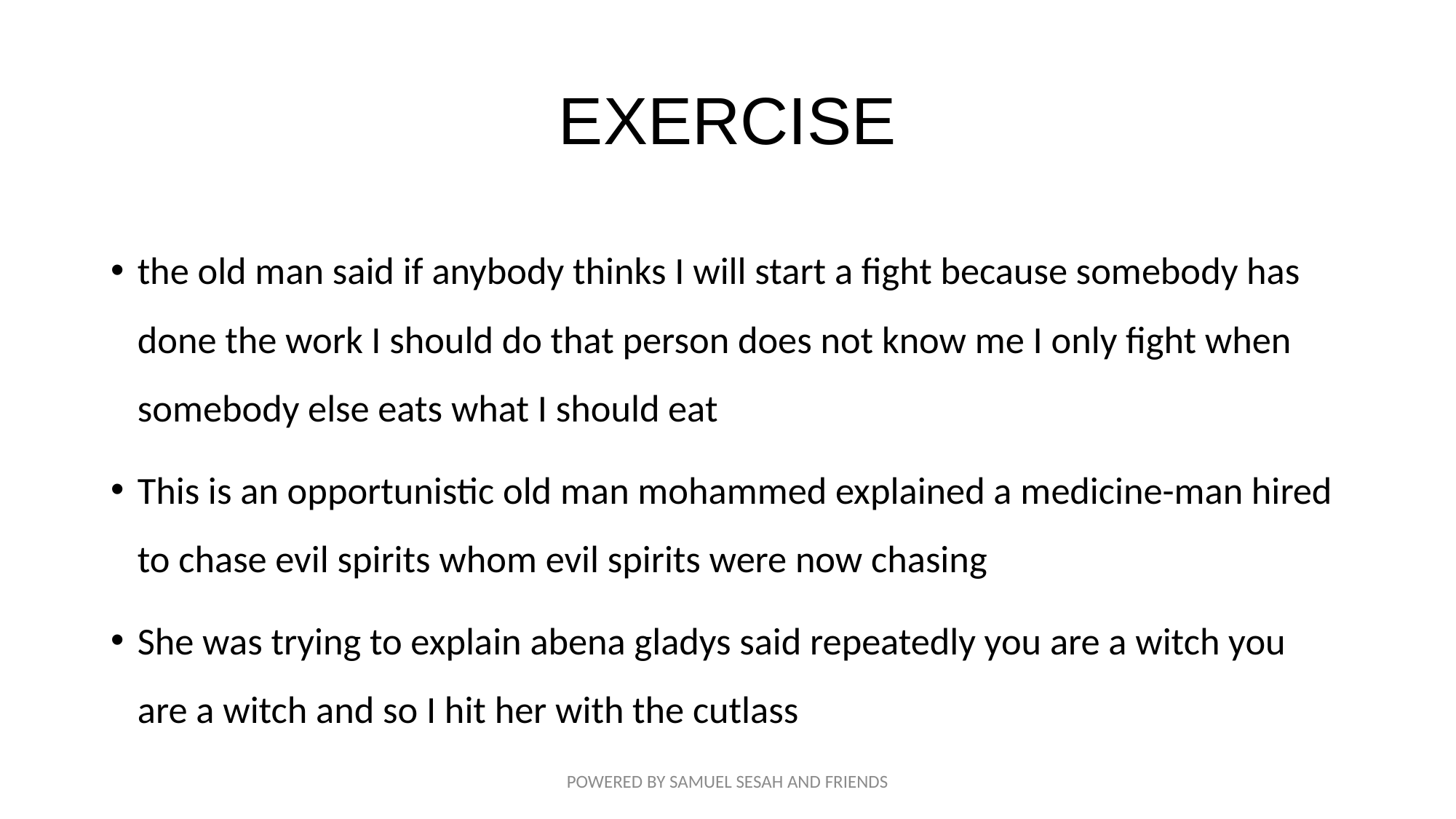

# EXERCISE
the old man said if anybody thinks I will start a fight because somebody has done the work I should do that person does not know me I only fight when somebody else eats what I should eat
This is an opportunistic old man mohammed explained a medicine-man hired to chase evil spirits whom evil spirits were now chasing
She was trying to explain abena gladys said repeatedly you are a witch you are a witch and so I hit her with the cutlass
POWERED BY SAMUEL SESAH AND FRIENDS